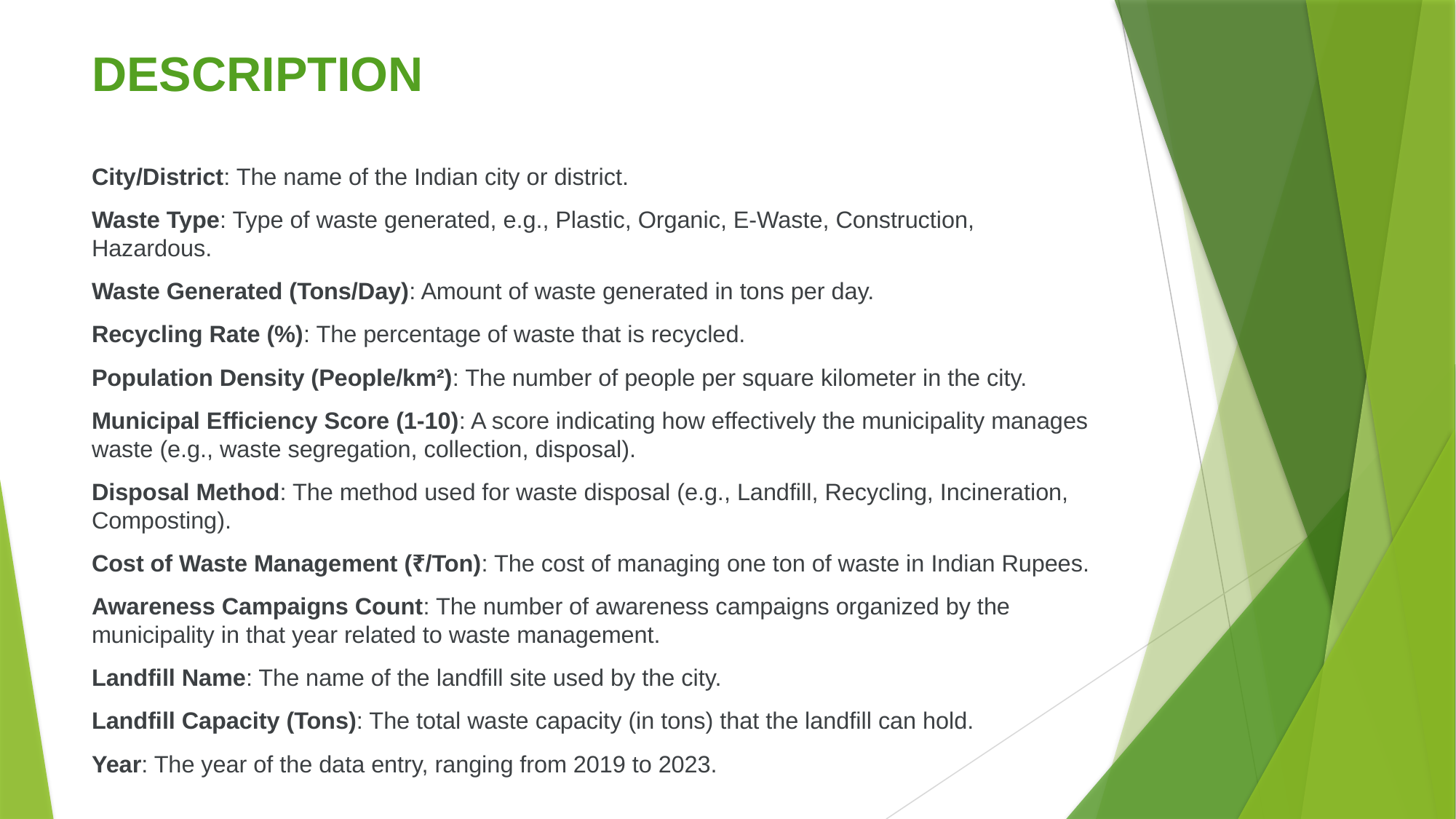

# DESCRIPTION
City/District: The name of the Indian city or district.
Waste Type: Type of waste generated, e.g., Plastic, Organic, E-Waste, Construction, Hazardous.
Waste Generated (Tons/Day): Amount of waste generated in tons per day.
Recycling Rate (%): The percentage of waste that is recycled.
Population Density (People/km²): The number of people per square kilometer in the city.
Municipal Efficiency Score (1-10): A score indicating how effectively the municipality manages waste (e.g., waste segregation, collection, disposal).
Disposal Method: The method used for waste disposal (e.g., Landfill, Recycling, Incineration, Composting).
Cost of Waste Management (₹/Ton): The cost of managing one ton of waste in Indian Rupees.
Awareness Campaigns Count: The number of awareness campaigns organized by the municipality in that year related to waste management.
Landfill Name: The name of the landfill site used by the city.
Landfill Capacity (Tons): The total waste capacity (in tons) that the landfill can hold.
Year: The year of the data entry, ranging from 2019 to 2023.